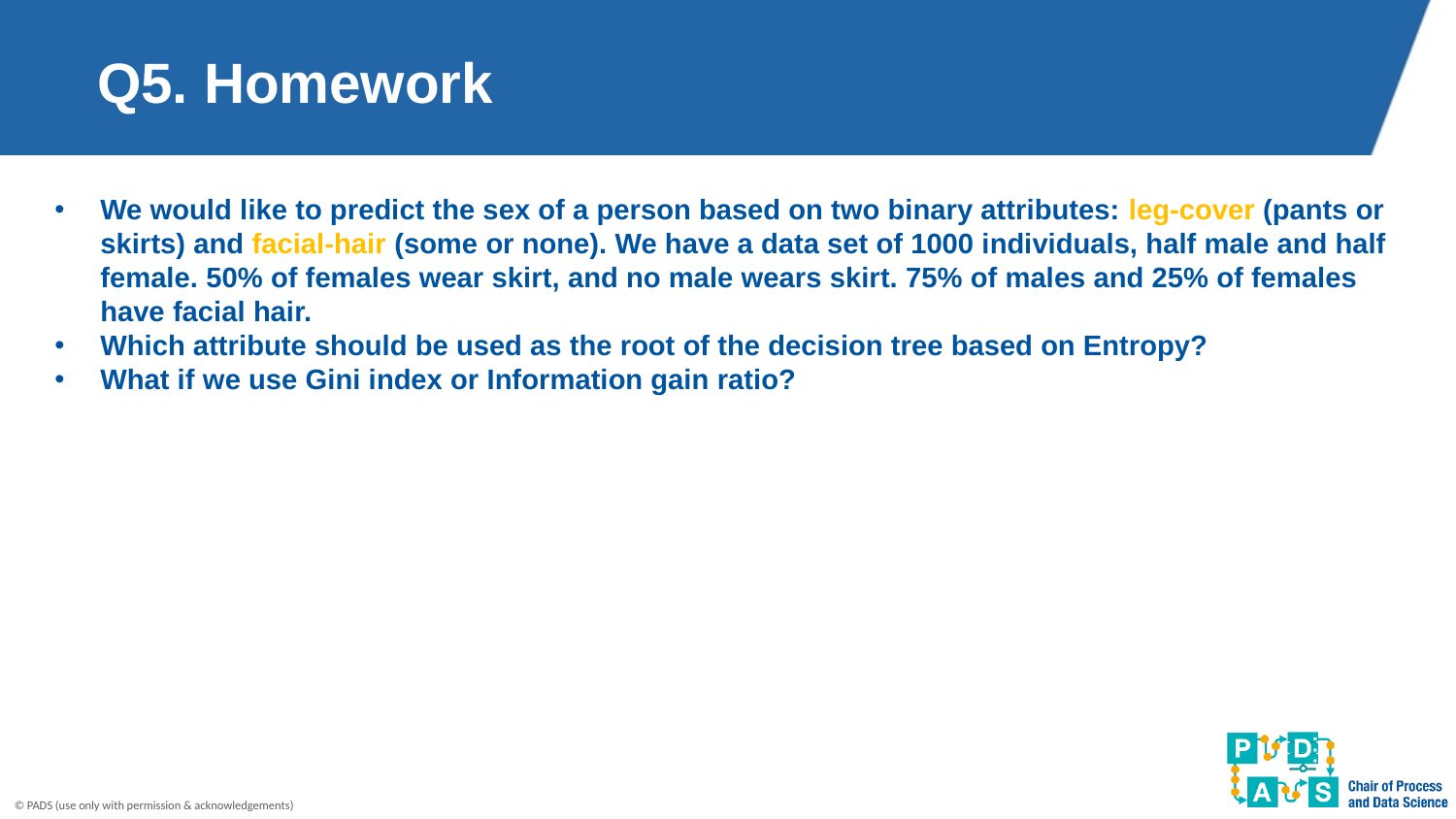

# Q5. Homework
We would like to predict the sex of a person based on two binary attributes: leg-cover (pants or skirts) and facial-hair (some or none). We have a data set of 1000 individuals, half male and half female. 50% of females wear skirt, and no male wears skirt. 75% of males and 25% of females have facial hair.
Which attribute should be used as the root of the decision tree based on Entropy?
What if we use Gini index or Information gain ratio?